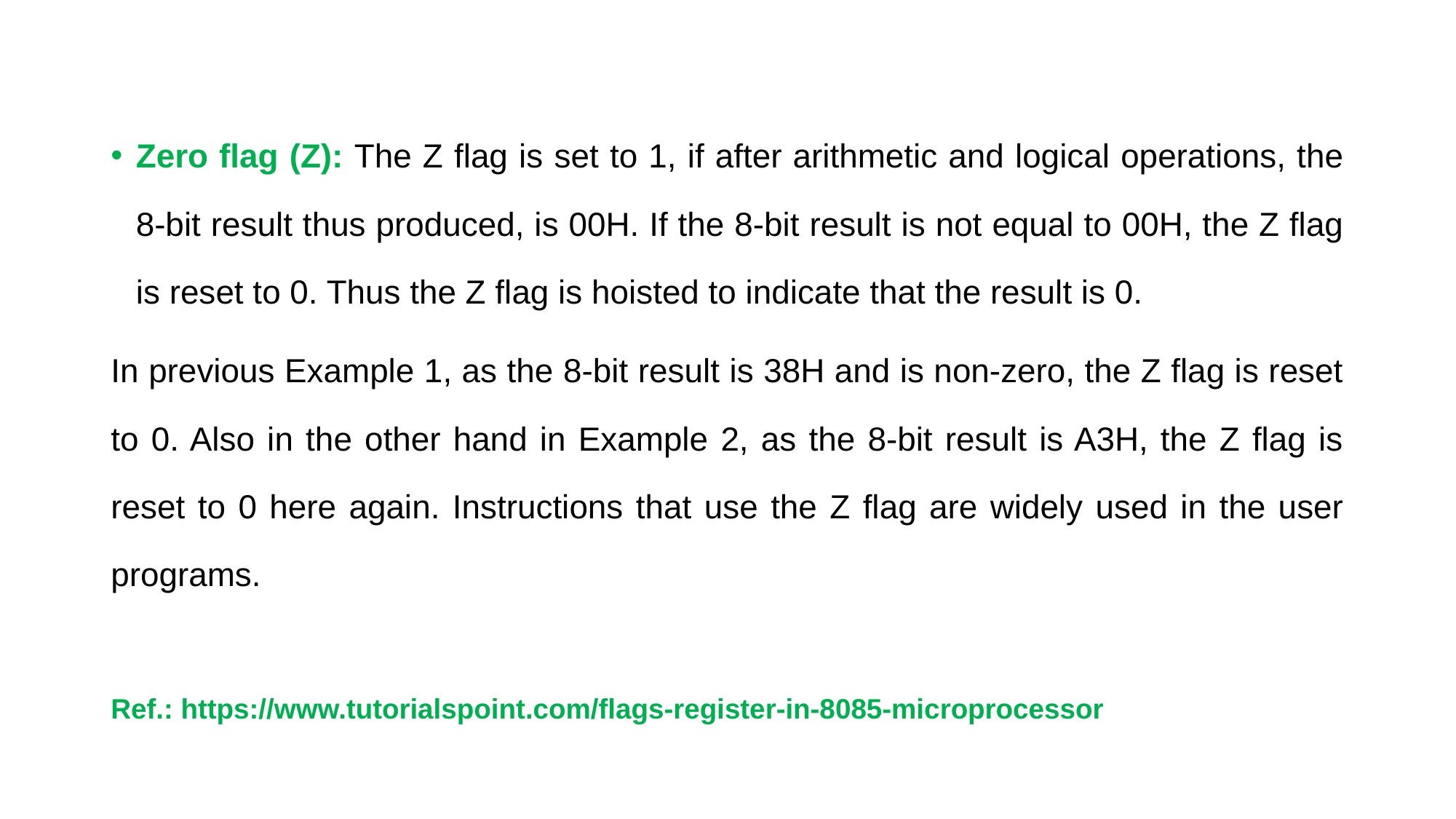

Zero flag (Z): The Z flag is set to 1, if after arithmetic and logical operations, the 8-bit result thus produced, is 00H. If the 8-bit result is not equal to 00H, the Z flag is reset to 0. Thus the Z flag is hoisted to indicate that the result is 0.
In previous Example 1, as the 8-bit result is 38H and is non-zero, the Z flag is reset to 0. Also in the other hand in Example 2, as the 8-bit result is A3H, the Z flag is reset to 0 here again. Instructions that use the Z flag are widely used in the user programs.

Ref.: https://www.tutorialspoint.com/flags-register-in-8085-microprocessor